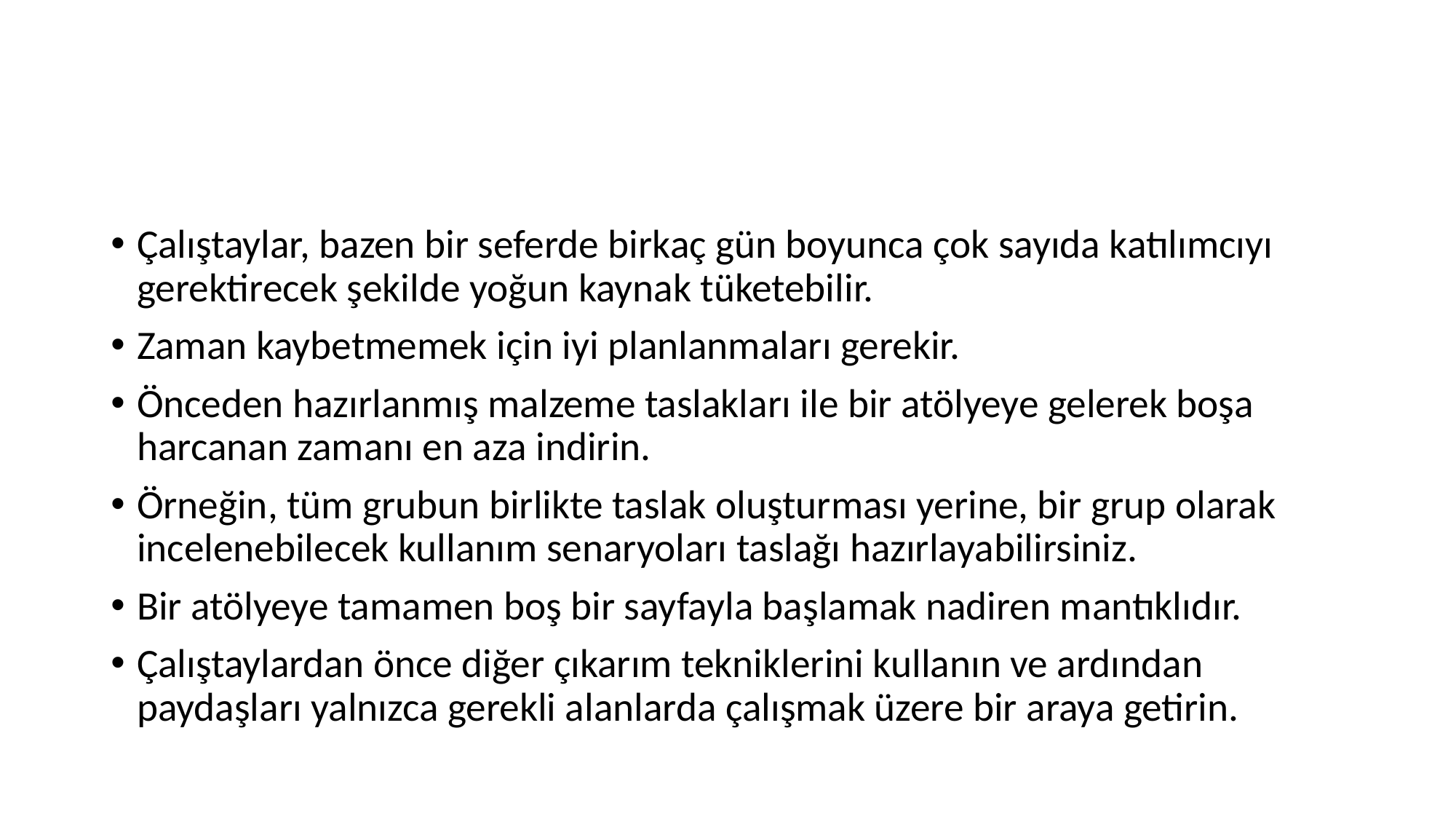

#
Çalıştaylar, bazen bir seferde birkaç gün boyunca çok sayıda katılımcıyı gerektirecek şekilde yoğun kaynak tüketebilir.
Zaman kaybetmemek için iyi planlanmaları gerekir.
Önceden hazırlanmış malzeme taslakları ile bir atölyeye gelerek boşa harcanan zamanı en aza indirin.
Örneğin, tüm grubun birlikte taslak oluşturması yerine, bir grup olarak incelenebilecek kullanım senaryoları taslağı hazırlayabilirsiniz.
Bir atölyeye tamamen boş bir sayfayla başlamak nadiren mantıklıdır.
Çalıştaylardan önce diğer çıkarım tekniklerini kullanın ve ardından paydaşları yalnızca gerekli alanlarda çalışmak üzere bir araya getirin.